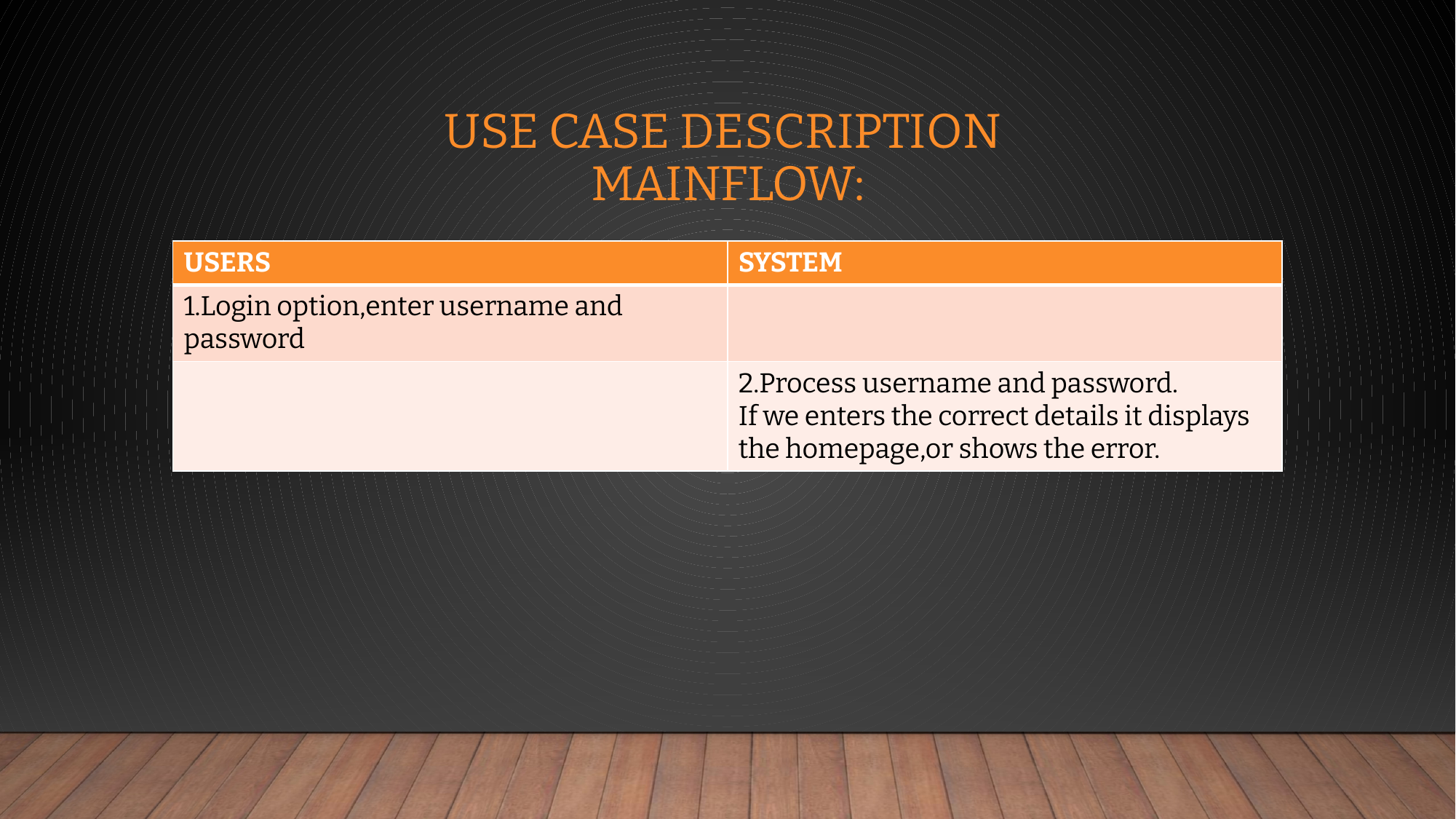

# USE CASE DESCRIPTION MAINFLOW:
| USERS | SYSTEM |
| --- | --- |
| 1.Login option,enter username and password |  |
|  | 2.Process username and password. If we enters the correct details it displays the homepage,or shows the error. |